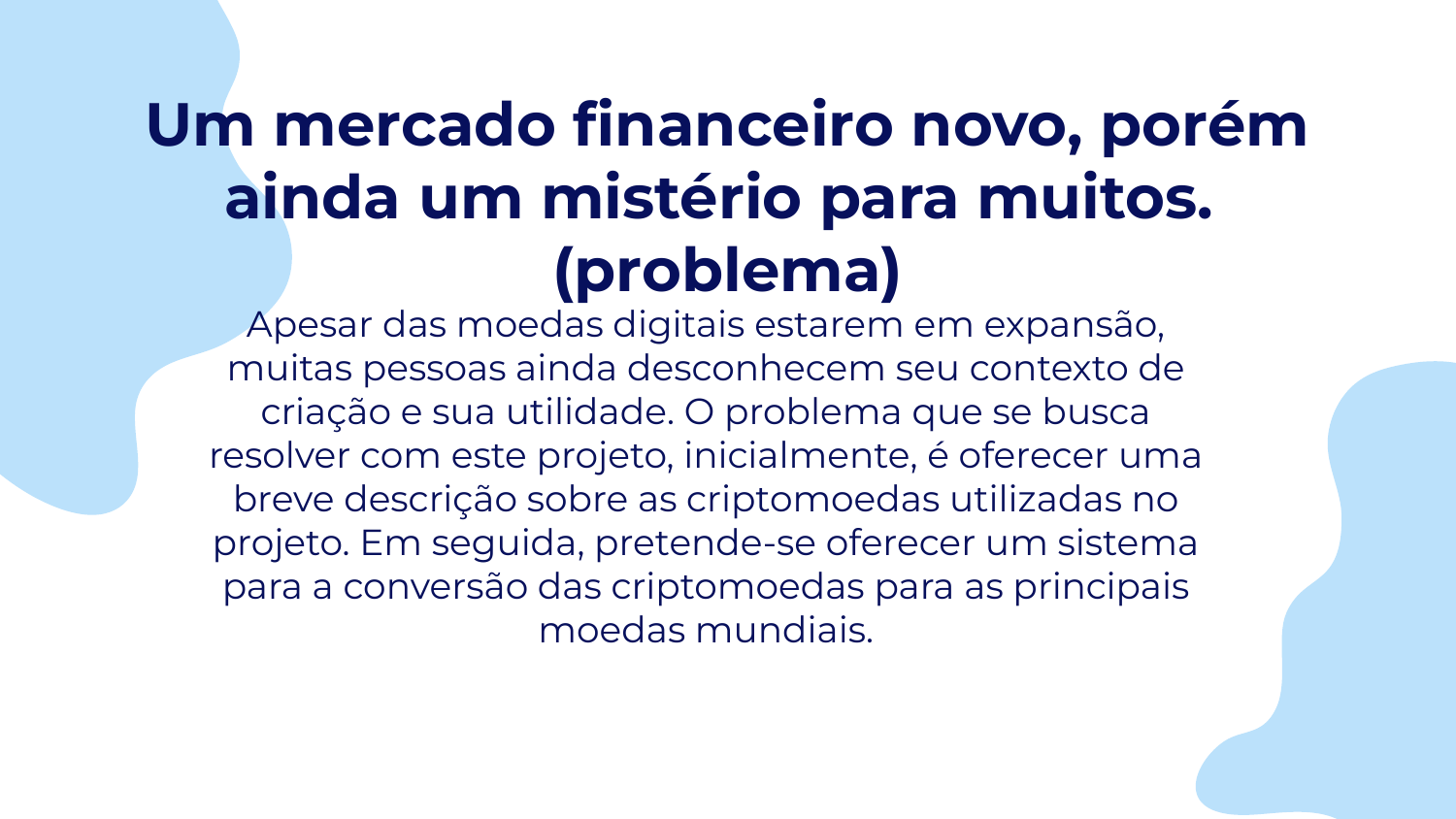

Um mercado financeiro novo, porém ainda um mistério para muitos.  (problema)

# Apesar das moedas digitais estarem em expansão, muitas pessoas ainda desconhecem seu contexto de criação e sua utilidade. O problema que se busca resolver com este projeto, inicialmente, é oferecer uma breve descrição sobre as criptomoedas utilizadas no projeto. Em seguida, pretende-se oferecer um sistema para a conversão das criptomoedas para as principais moedas mundiais.